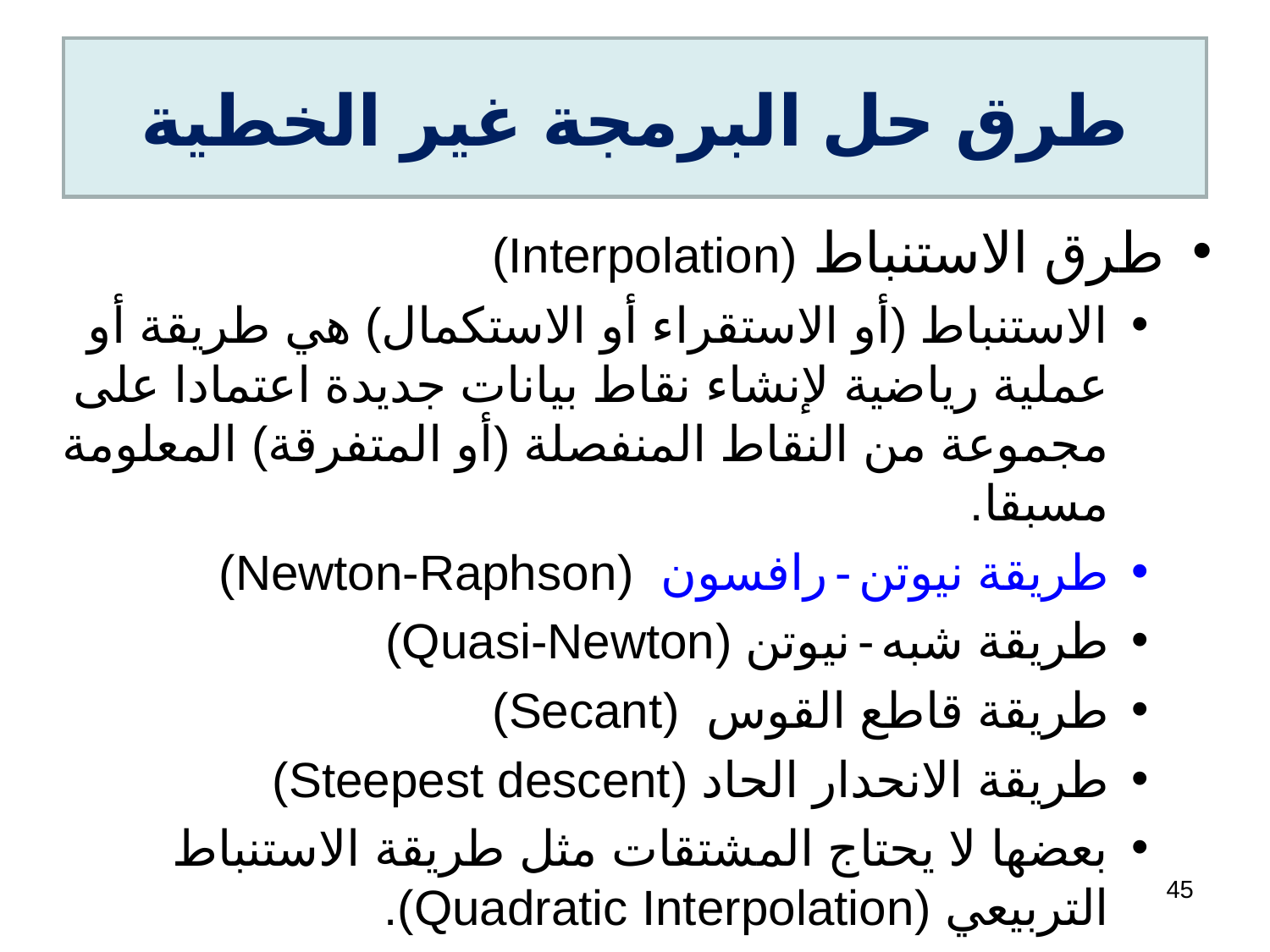

# طرق حل البرمجة غير الخطية
طرق الاستنباط (Interpolation)
الاستنباط (أو الاستقراء أو الاستكمال) هي طريقة أو عملية رياضية لإنشاء نقاط بيانات جديدة اعتمادا على مجموعة من النقاط المنفصلة (أو المتفرقة) المعلومة مسبقا.
طريقة نيوتن - رافسون  (Newton-Raphson)
طريقة شبه - نيوتن (Quasi-Newton)
طريقة قاطع القوس  (Secant)
طريقة الانحدار الحاد (Steepest descent)
بعضها لا يحتاج المشتقات مثل طريقة الاستنباط التربيعي (Quadratic Interpolation).

45